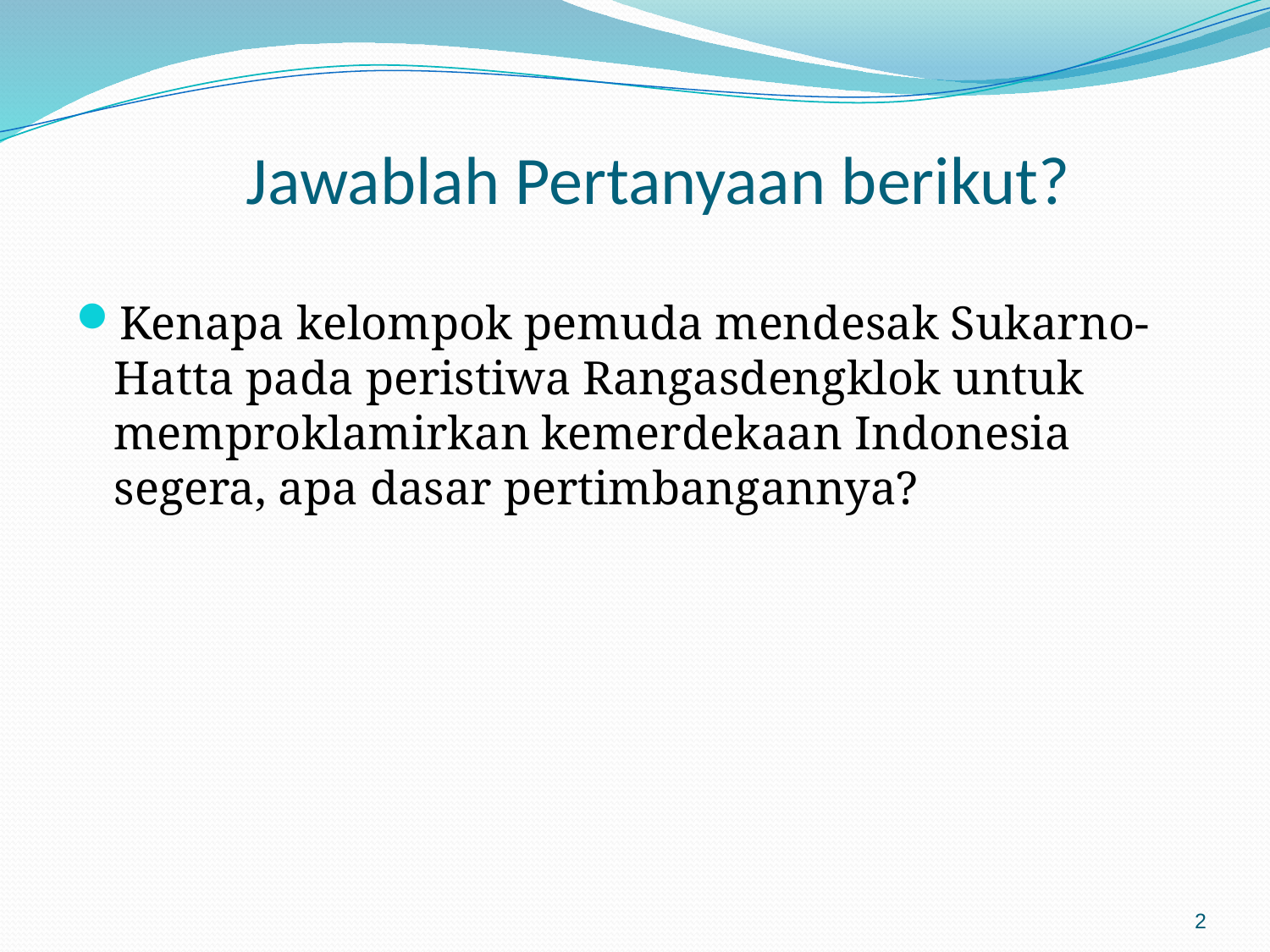

# Jawablah Pertanyaan berikut?
Kenapa kelompok pemuda mendesak Sukarno-Hatta pada peristiwa Rangasdengklok untuk memproklamirkan kemerdekaan Indonesia segera, apa dasar pertimbangannya?

2